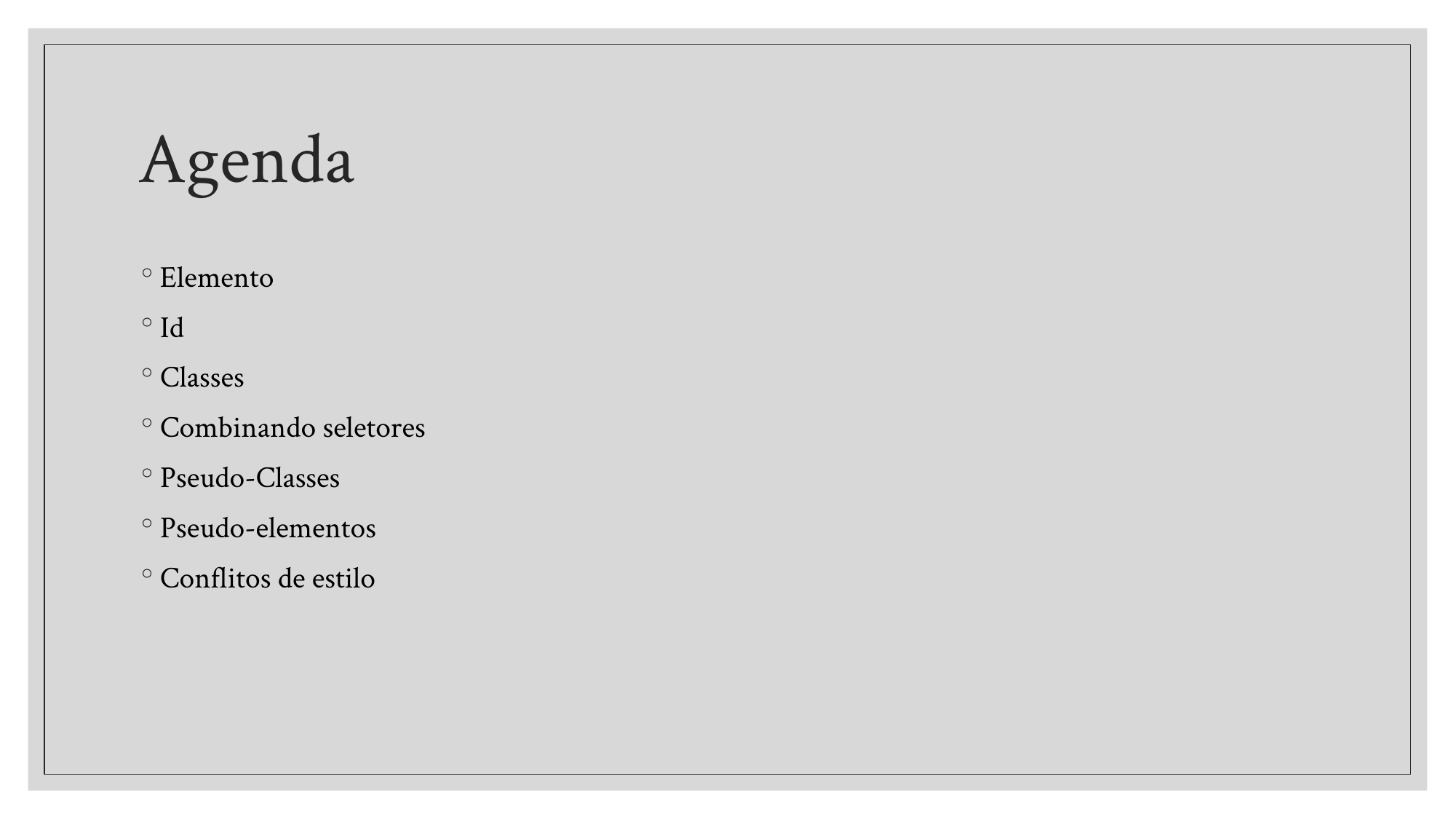

# Agenda
Elemento
Id
Classes
Combinando seletores
Pseudo-Classes
Pseudo-elementos
Conflitos de estilo